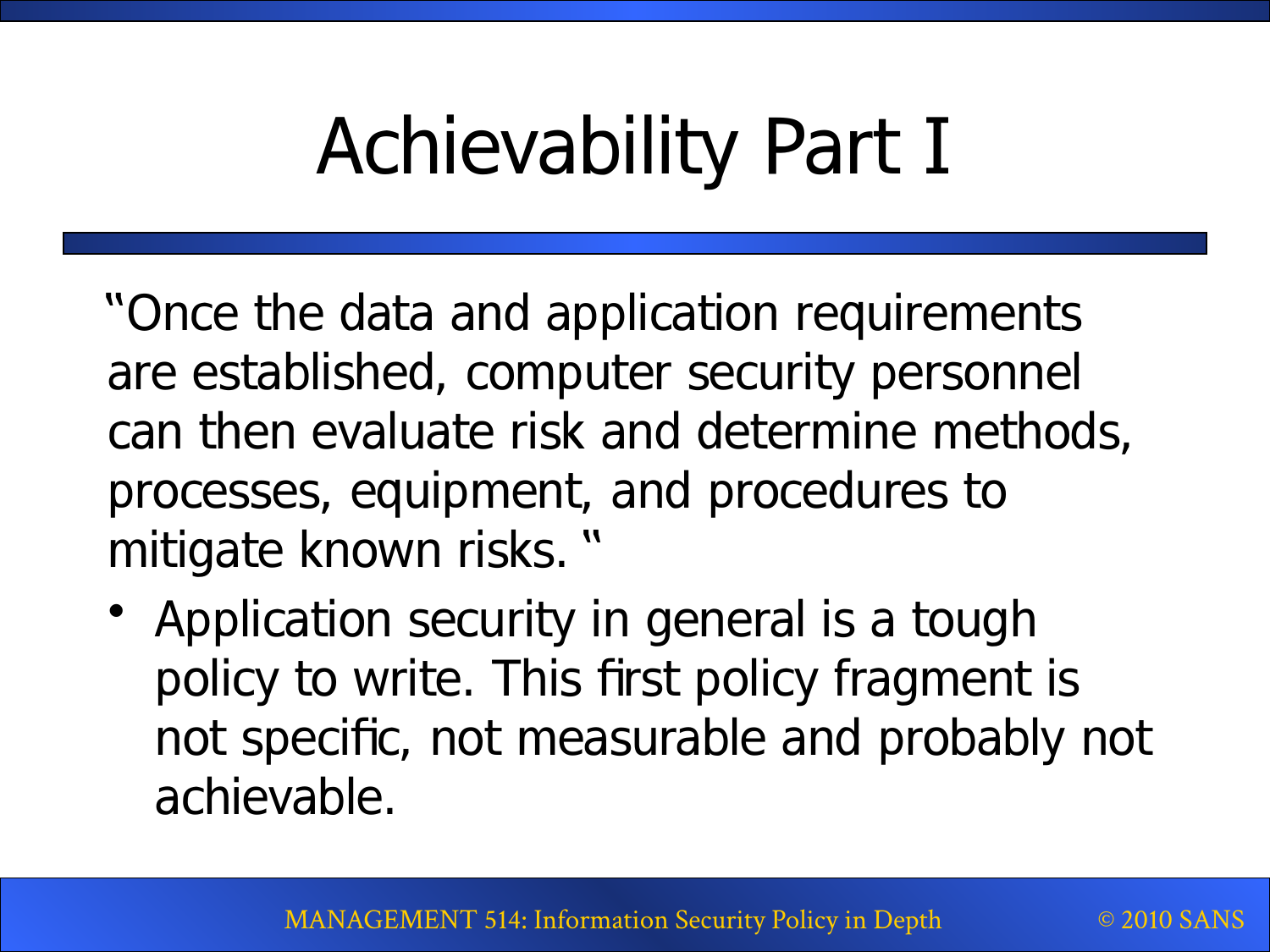

# Achievability Part I
“Once the data and application requirements are established, computer security personnel can then evaluate risk and determine methods, processes, equipment, and procedures to mitigate known risks. “
Application security in general is a tough policy to write. This first policy fragment is not specific, not measurable and probably not achievable.